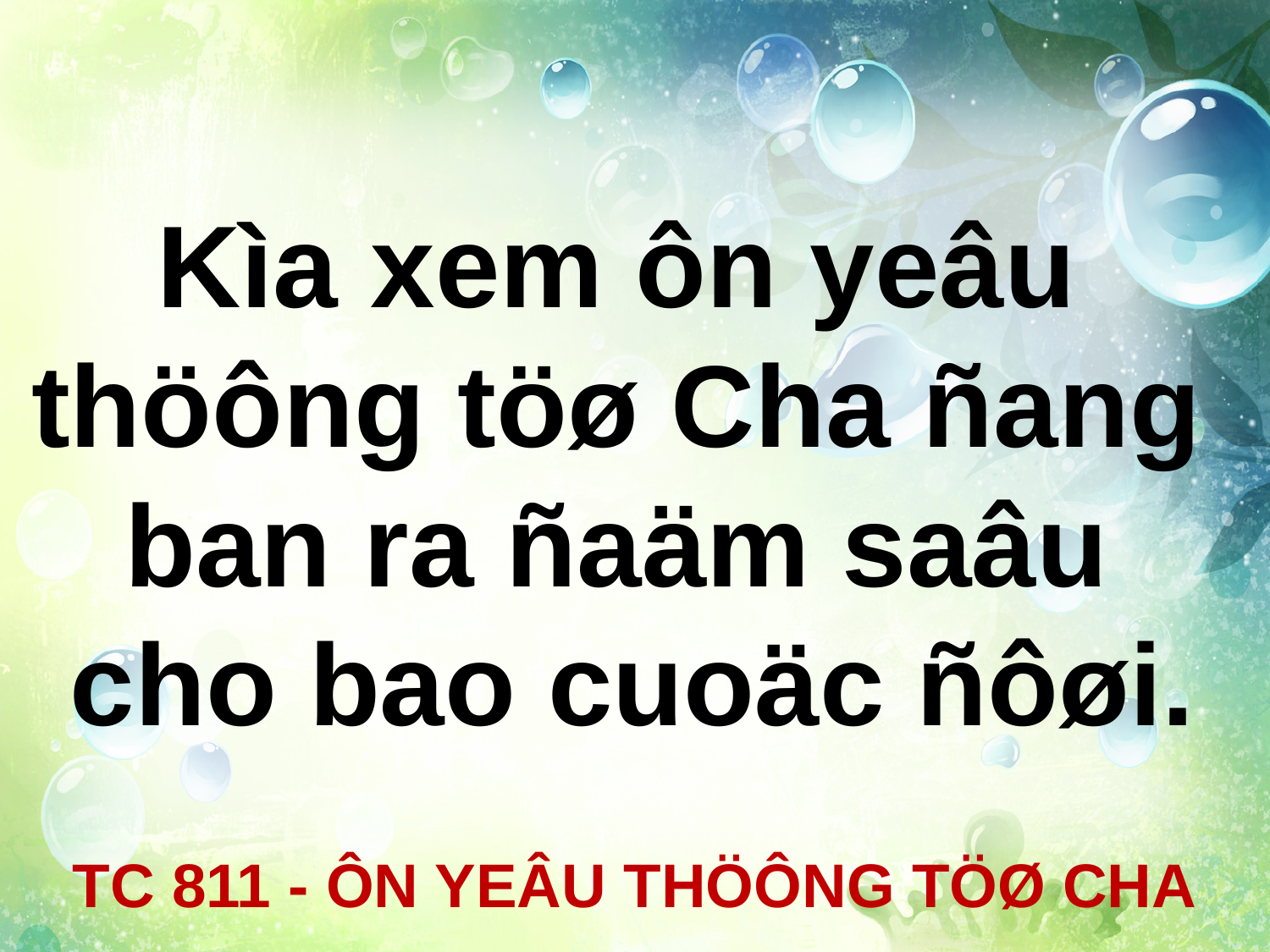

Kìa xem ôn yeâu
thöông töø Cha ñang
ban ra ñaäm saâu
cho bao cuoäc ñôøi.
TC 811 - ÔN YEÂU THÖÔNG TÖØ CHA